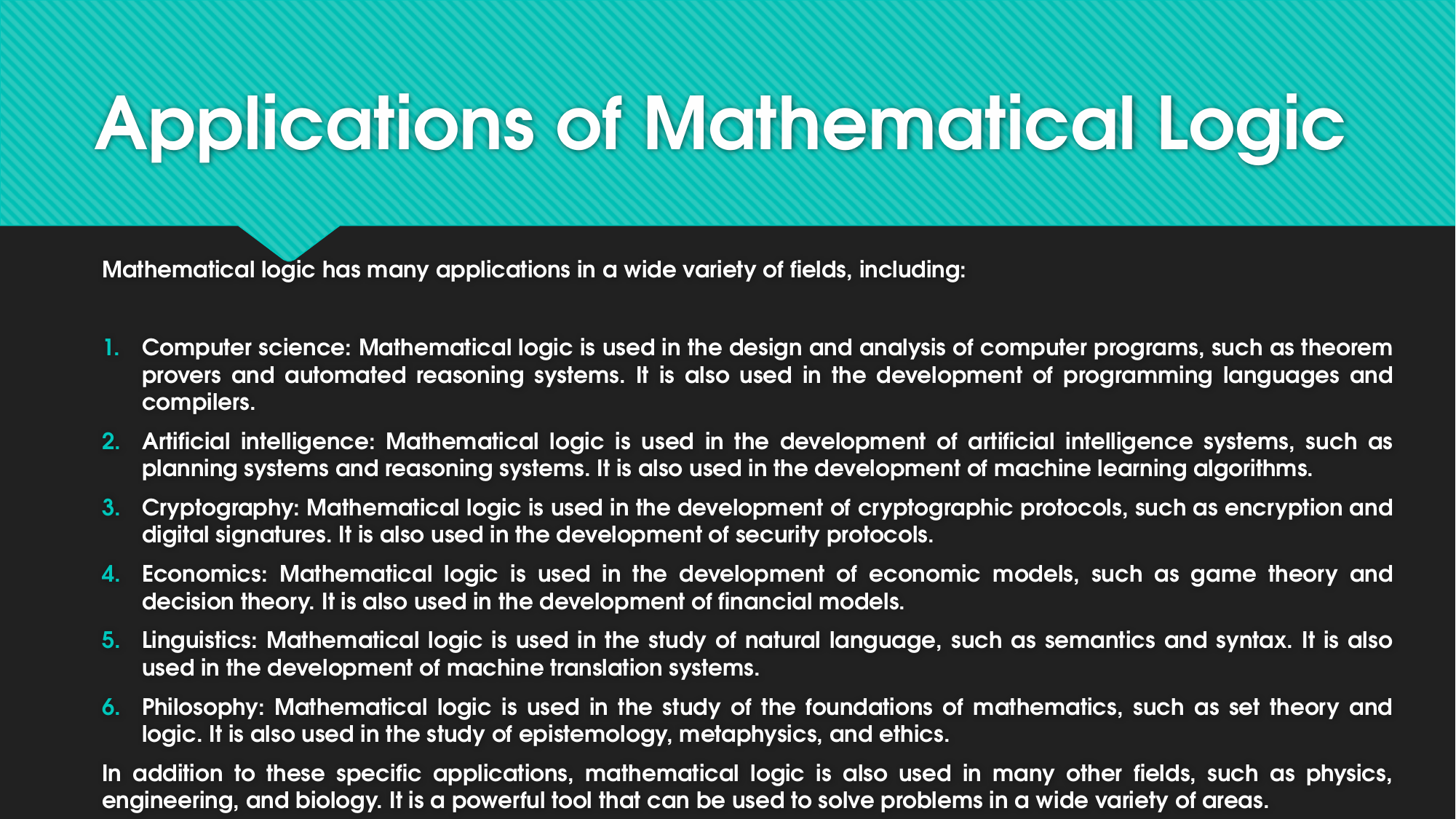

# Applications of Mathematical Logic
Mathematical logic has many applications in a wide variety of fields, including:

Computer science: Mathematical logic is used in the design and analysis of computer programs, such as theorem provers and automated reasoning systems. It is also used in the development of programming languages and compilers.
Artificial intelligence: Mathematical logic is used in the development of artificial intelligence systems, such as planning systems and reasoning systems. It is also used in the development of machine learning algorithms.
Cryptography: Mathematical logic is used in the development of cryptographic protocols, such as encryption and digital signatures. It is also used in the development of security protocols.
Economics: Mathematical logic is used in the development of economic models, such as game theory and decision theory. It is also used in the development of financial models.
Linguistics: Mathematical logic is used in the study of natural language, such as semantics and syntax. It is also used in the development of machine translation systems.
Philosophy: Mathematical logic is used in the study of the foundations of mathematics, such as set theory and logic. It is also used in the study of epistemology, metaphysics, and ethics.
In addition to these specific applications, mathematical logic is also used in many other fields, such as physics, engineering, and biology. It is a powerful tool that can be used to solve problems in a wide variety of areas.